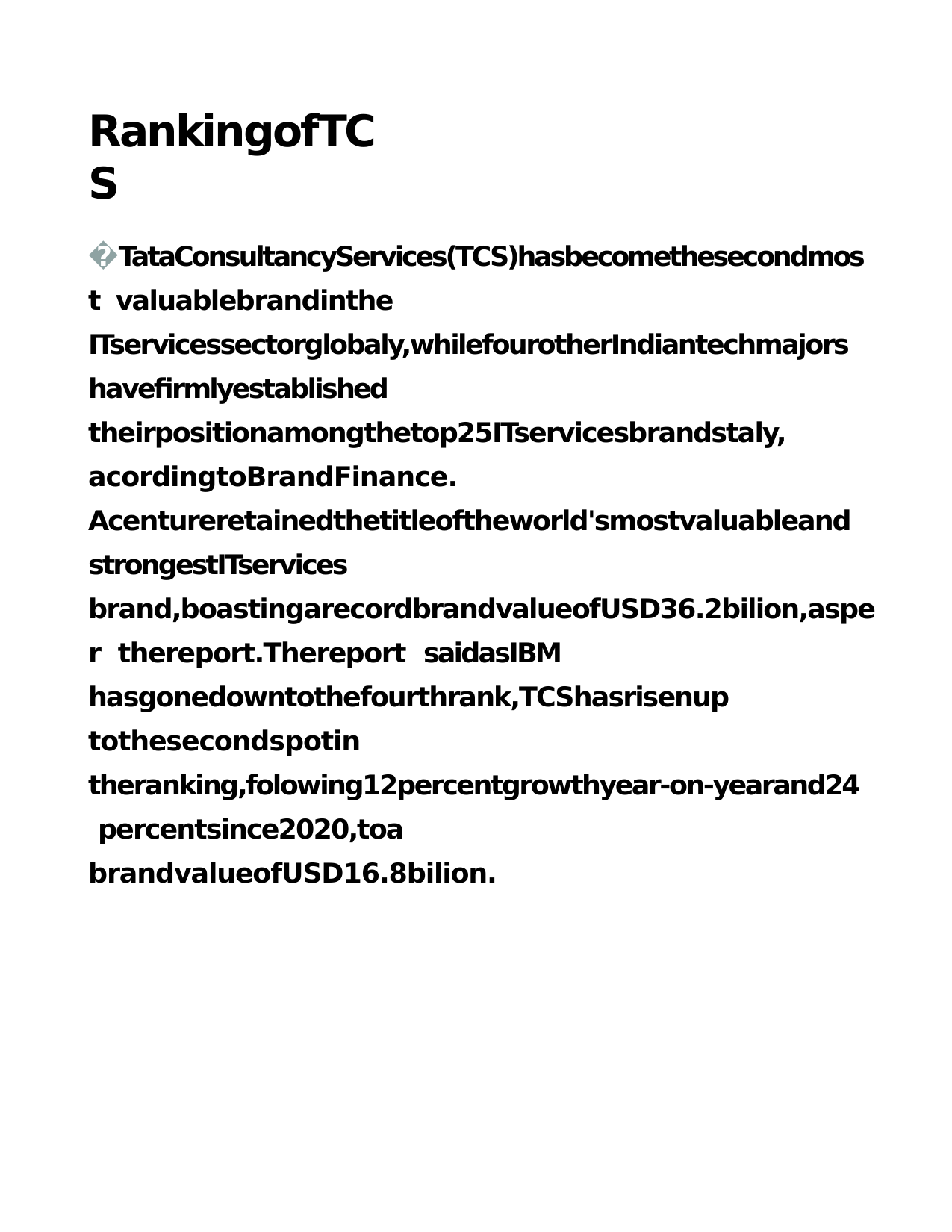

# RankingofTCS
�TataConsultancyServices(TCS)hasbecomethesecondmost  valuablebrandinthe
ITservicessectorglobaly,whilefourotherIndiantechmajors  havefirmlyestablished  theirpositionamongthetop25ITservicesbrandstaly,  acordingtoBrandFinance.
Acentureretainedthetitleoftheworld'smostvaluableand  strongestITservices  brand,boastingarecordbrandvalueofUSD36.2bilion,asper  thereport.Thereport  saidasIBM hasgonedowntothefourthrank,TCShasrisenup  tothesecondspotin
theranking,folowing12percentgrowthyear-on-yearand24  percentsince2020,toa
brandvalueofUSD16.8bilion.